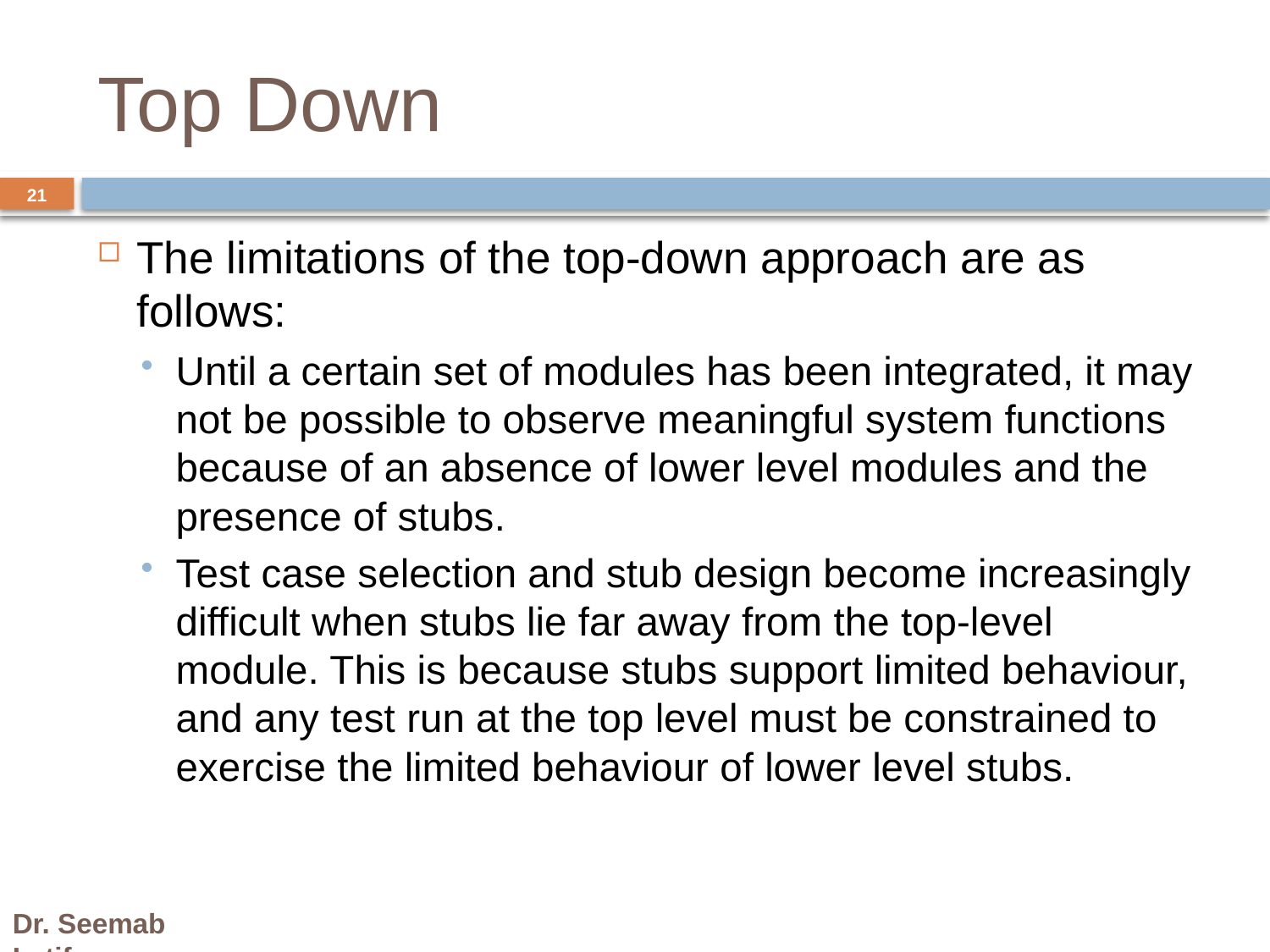

# Top Down
The limitations of the top-down approach are as follows:
Until a certain set of modules has been integrated, it may not be possible to observe meaningful system functions because of an absence of lower level modules and the presence of stubs.
Test case selection and stub design become increasingly difficult when stubs lie far away from the top-level module. This is because stubs support limited behaviour, and any test run at the top level must be constrained to exercise the limited behaviour of lower level stubs.